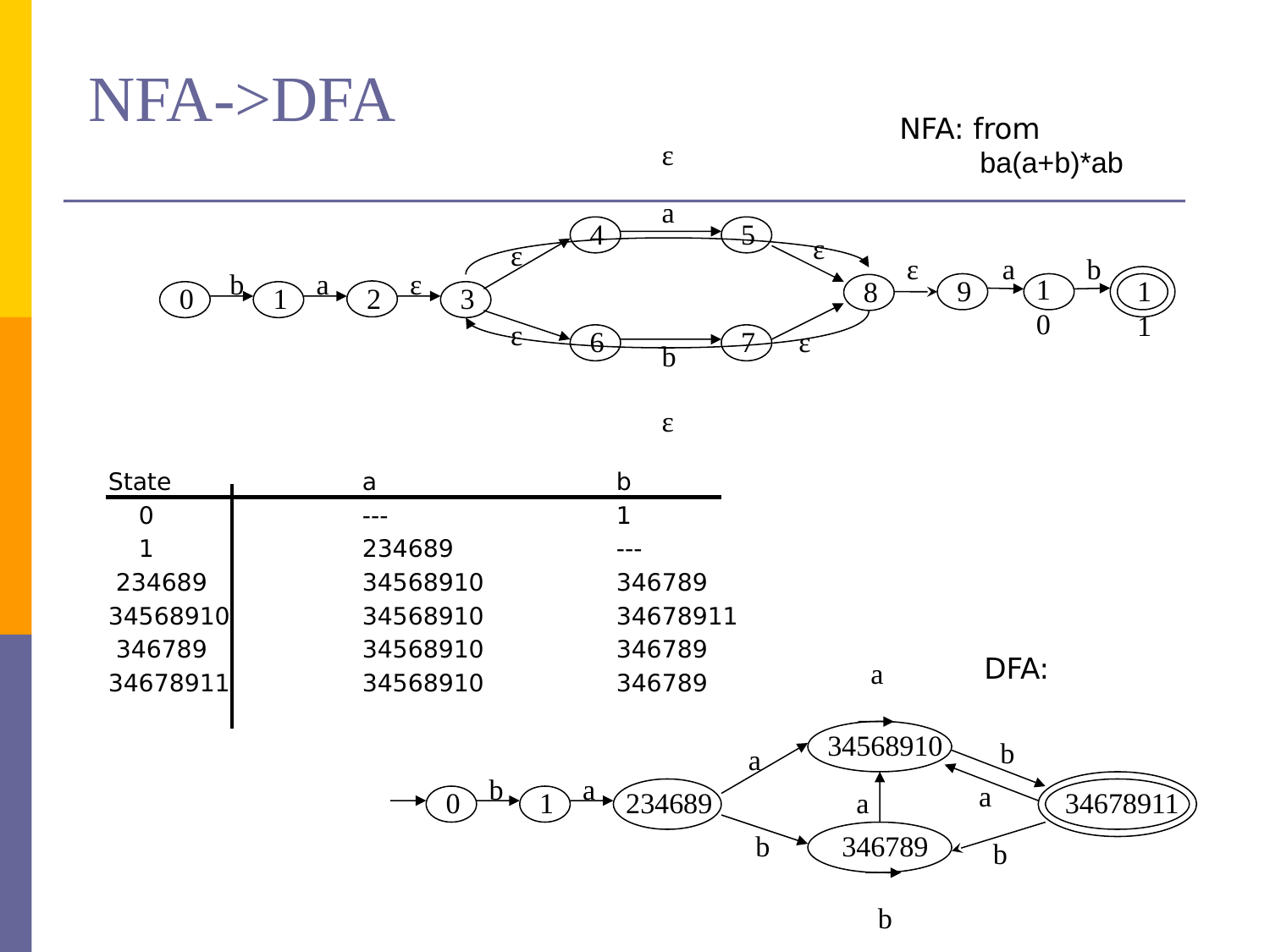

# NFA->DFA
NFA: from
          ba(a+b)*ab
ε
a
4
5

ε
ε

ε
a
b

b
a
ε
10

9

11

8
2

0
1
3

ε
6
7
ε

b

ε

State		a		b
    0		--- 		1
    1		234689		---
 234689		34568910		346789
34568910		34568910 	34678911
 346789		34568910 	346789
34678911		34568910		346789

DFA:
a

34568910
b
a

b
a

a

234689

0
1
a
34678911

b

346789

b
b